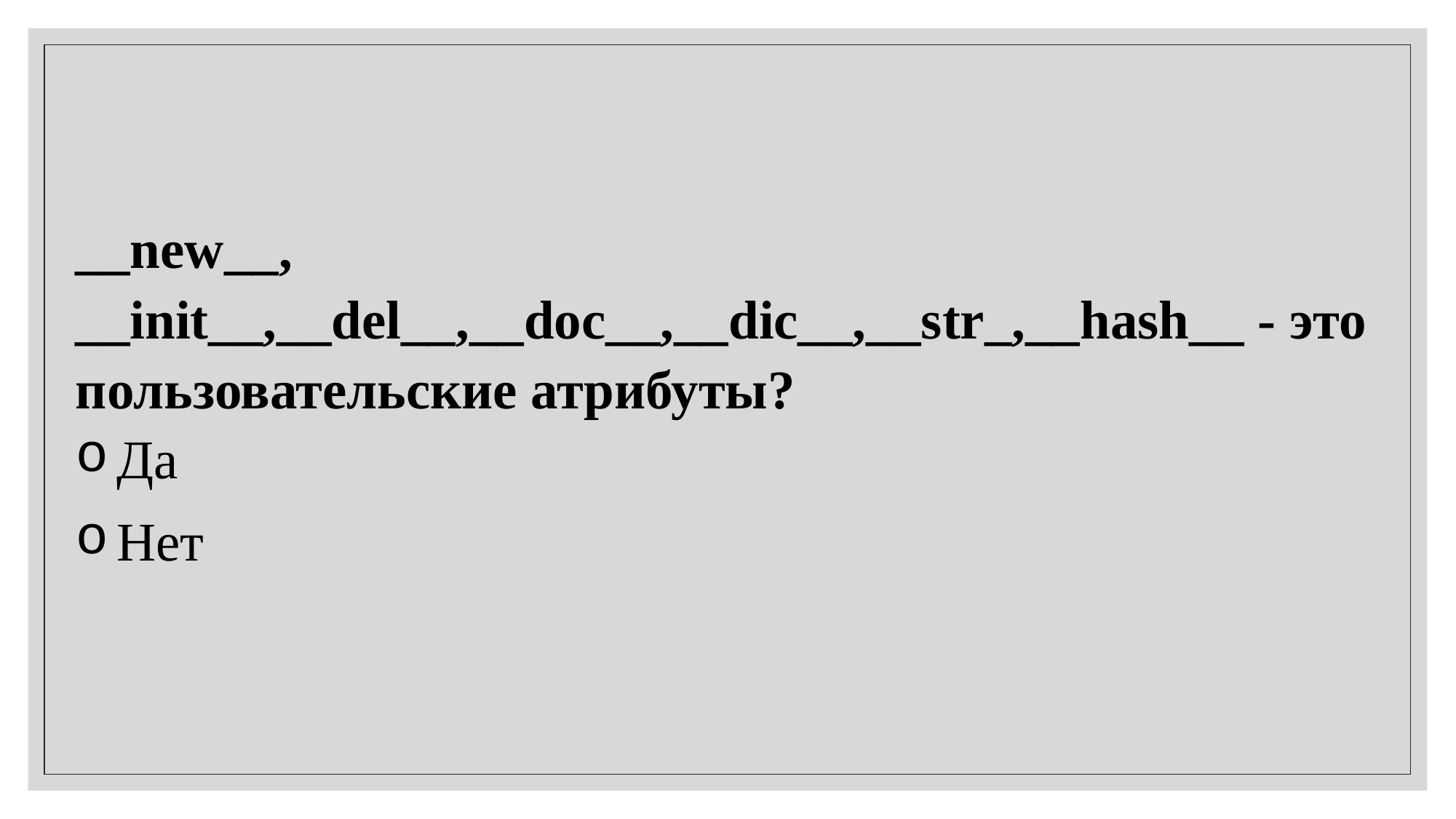

__new__, __init__,__del__,__doc__,__dic__,__str_,__hash__ - это пользовательские атрибуты?
Да
Нет